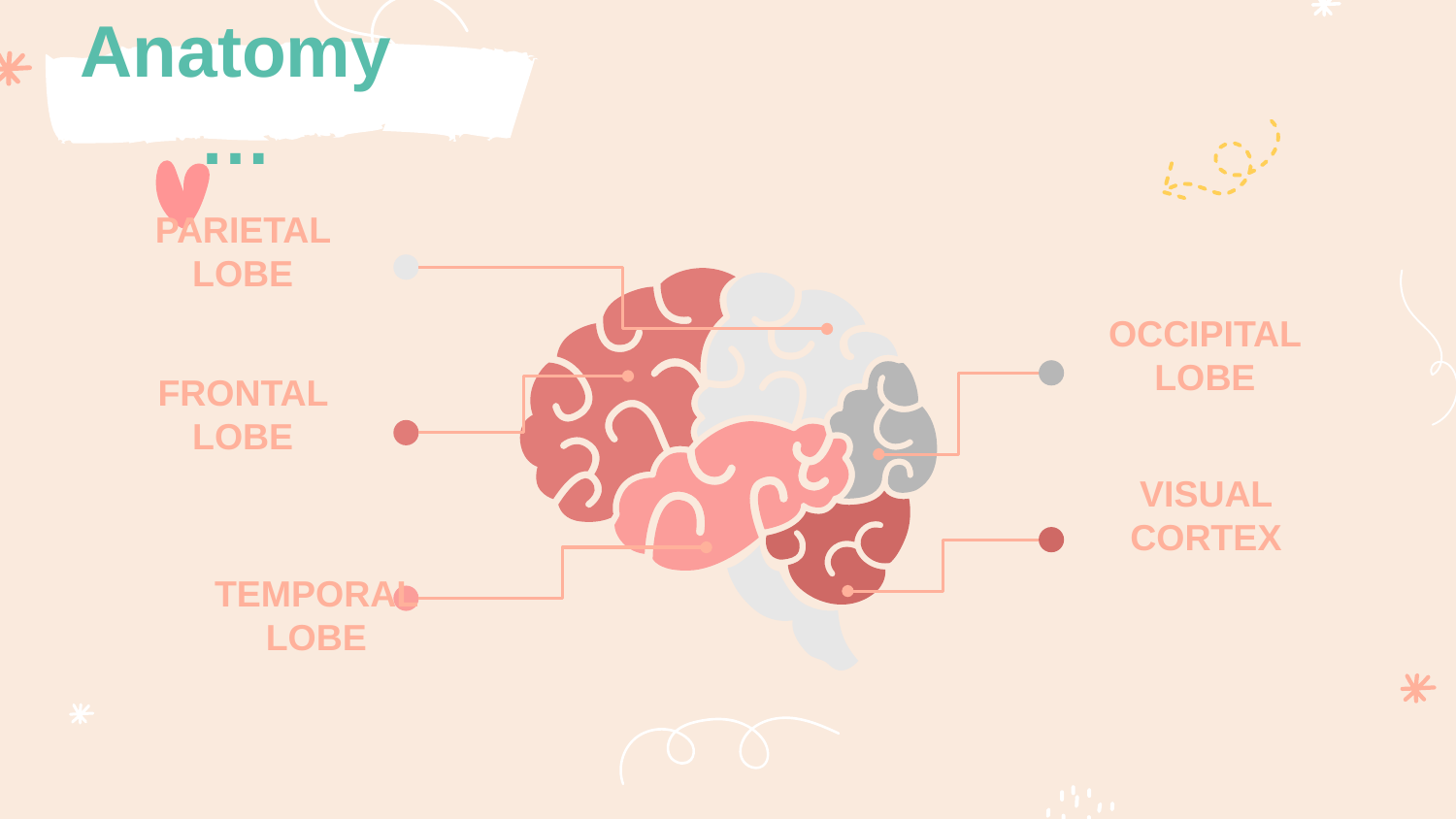

# Anatomy…

PARIETAL LOBE

OCCIPITAL LOBE

FRONTAL LOBE

VISUAL CORTEX

TEMPORAL LOBE